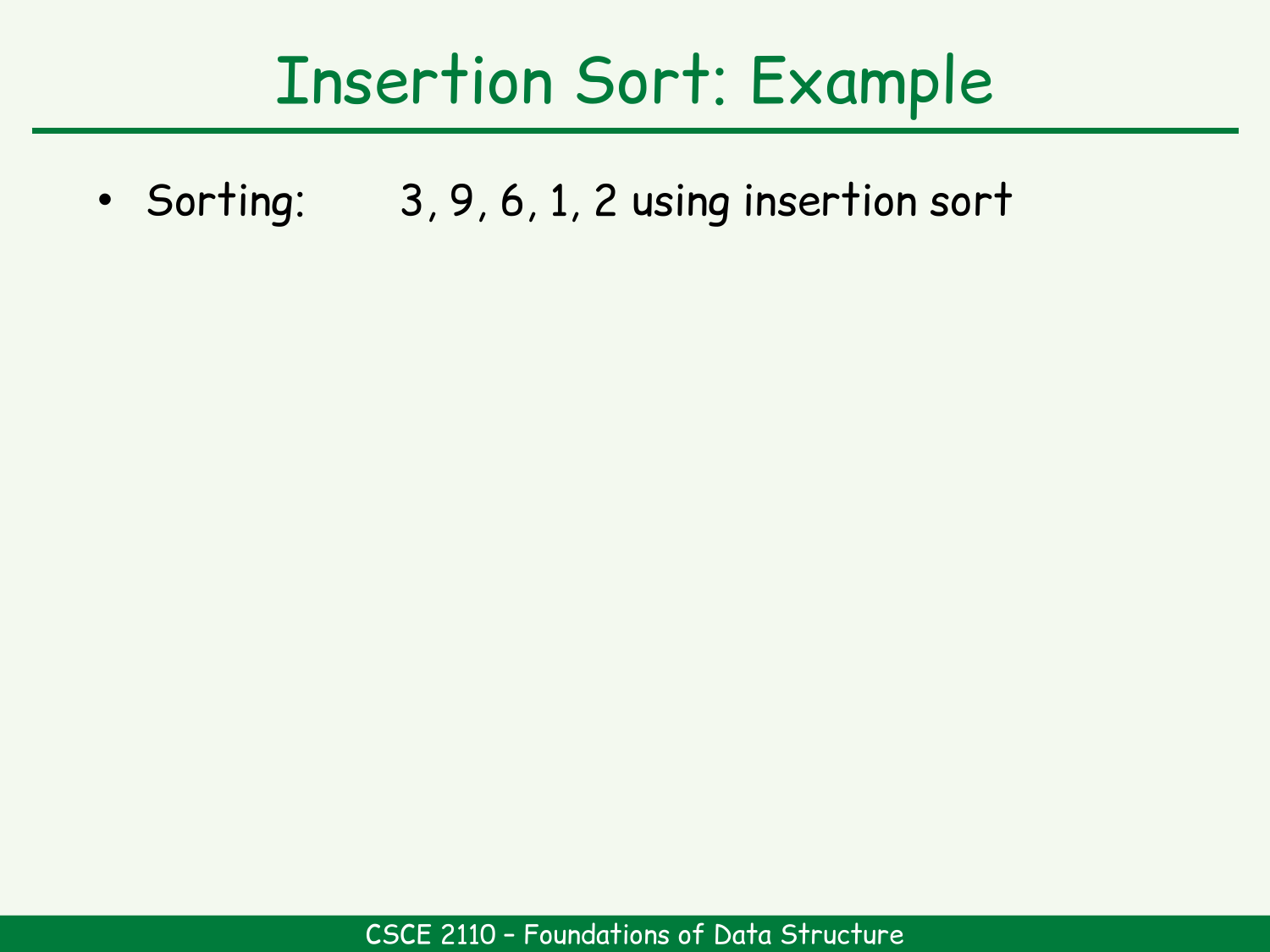

Insertion Sort: Example
Sorting:	3, 9, 6, 1, 2 using insertion sort